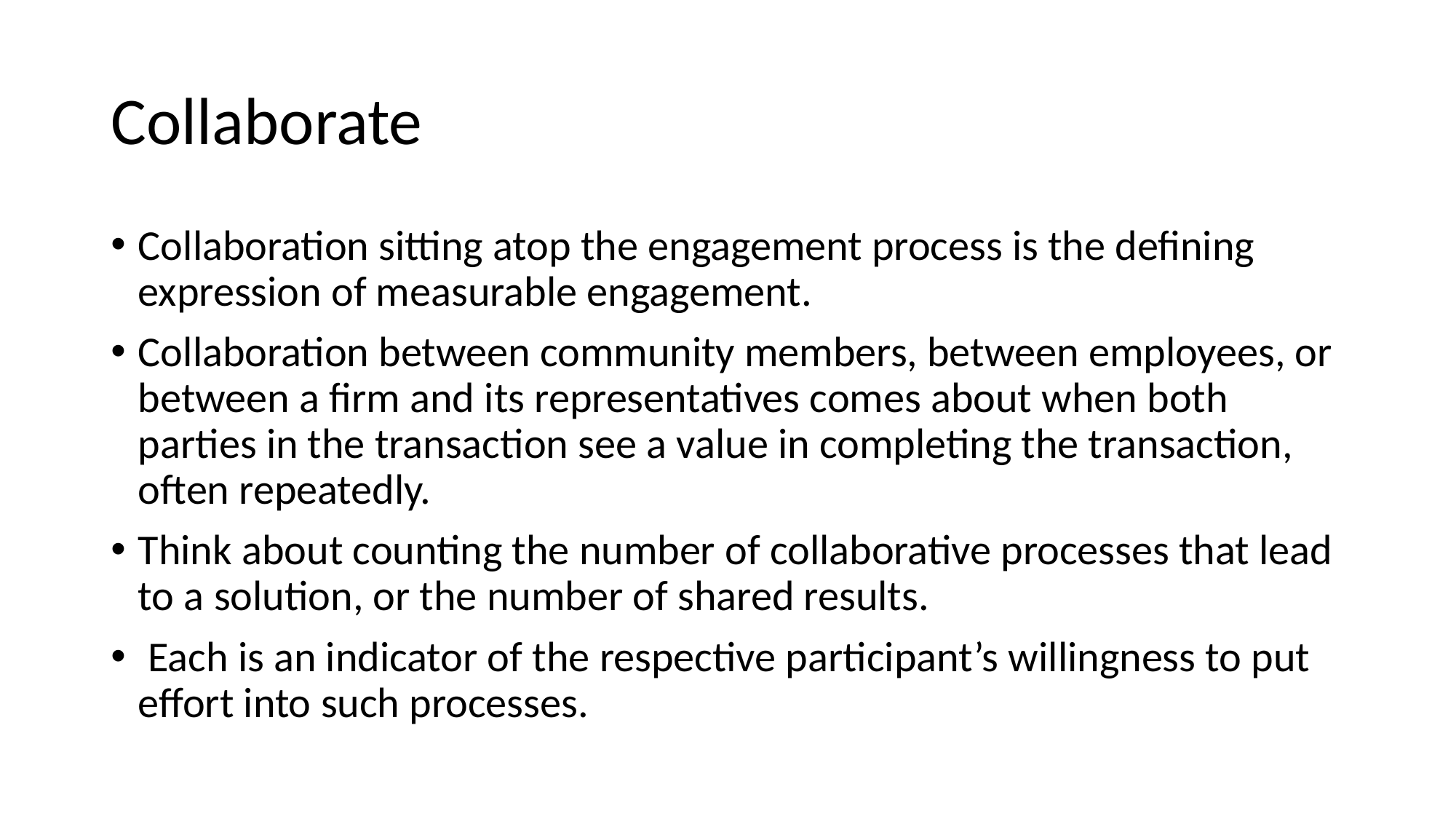

# Collaborate
Collaboration sitting atop the engagement process is the defining expression of measurable engagement.
Collaboration between community members, between employees, or between a firm and its representatives comes about when both parties in the transaction see a value in completing the transaction, often repeatedly.
Think about counting the number of collaborative processes that lead to a solution, or the number of shared results.
 Each is an indicator of the respective participant’s willingness to put effort into such processes.